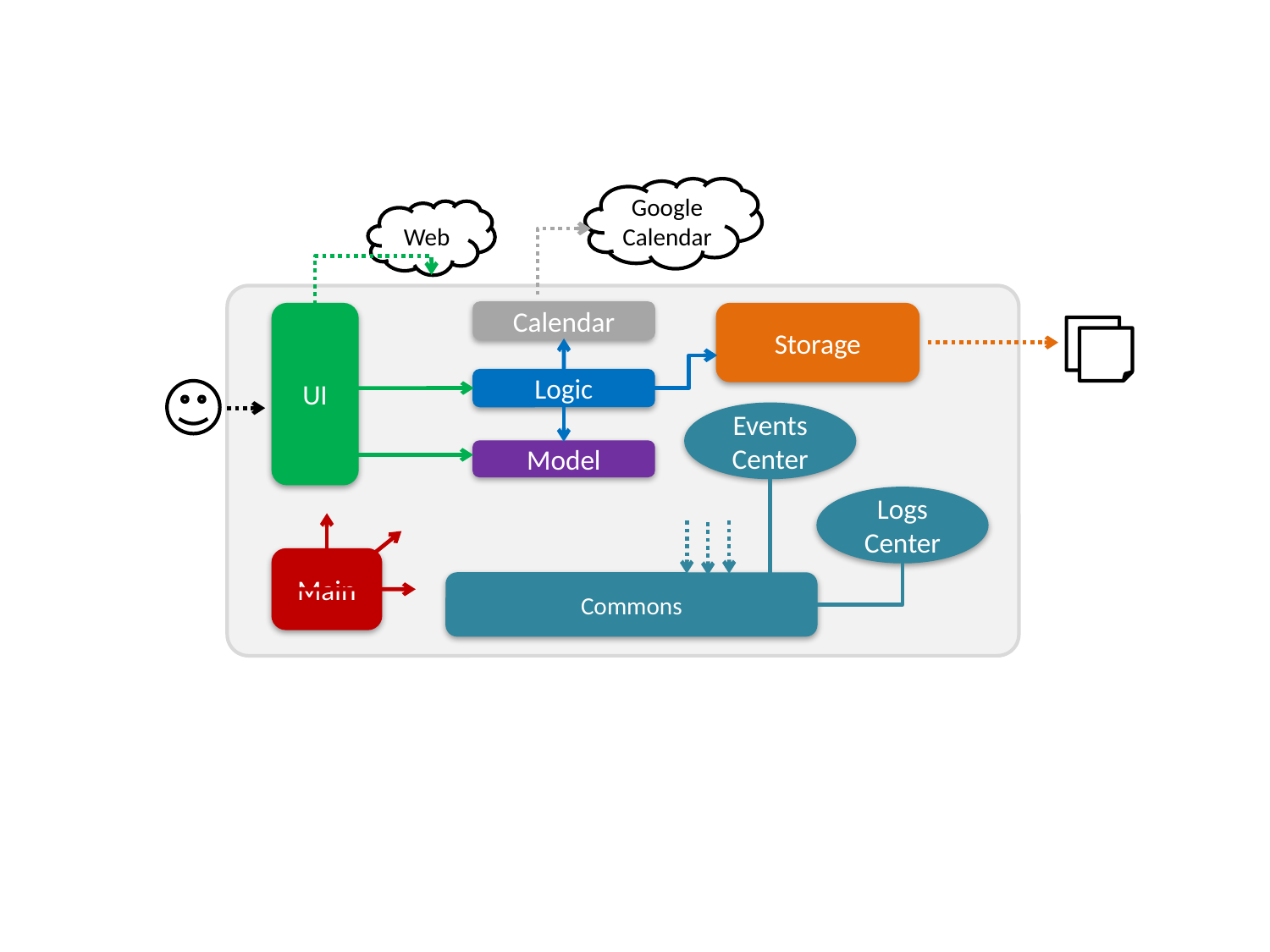

Google Calendar
Web

Calendar
UI
Storage

Logic

Events Center
Model
Logs
Center
Main
Commons